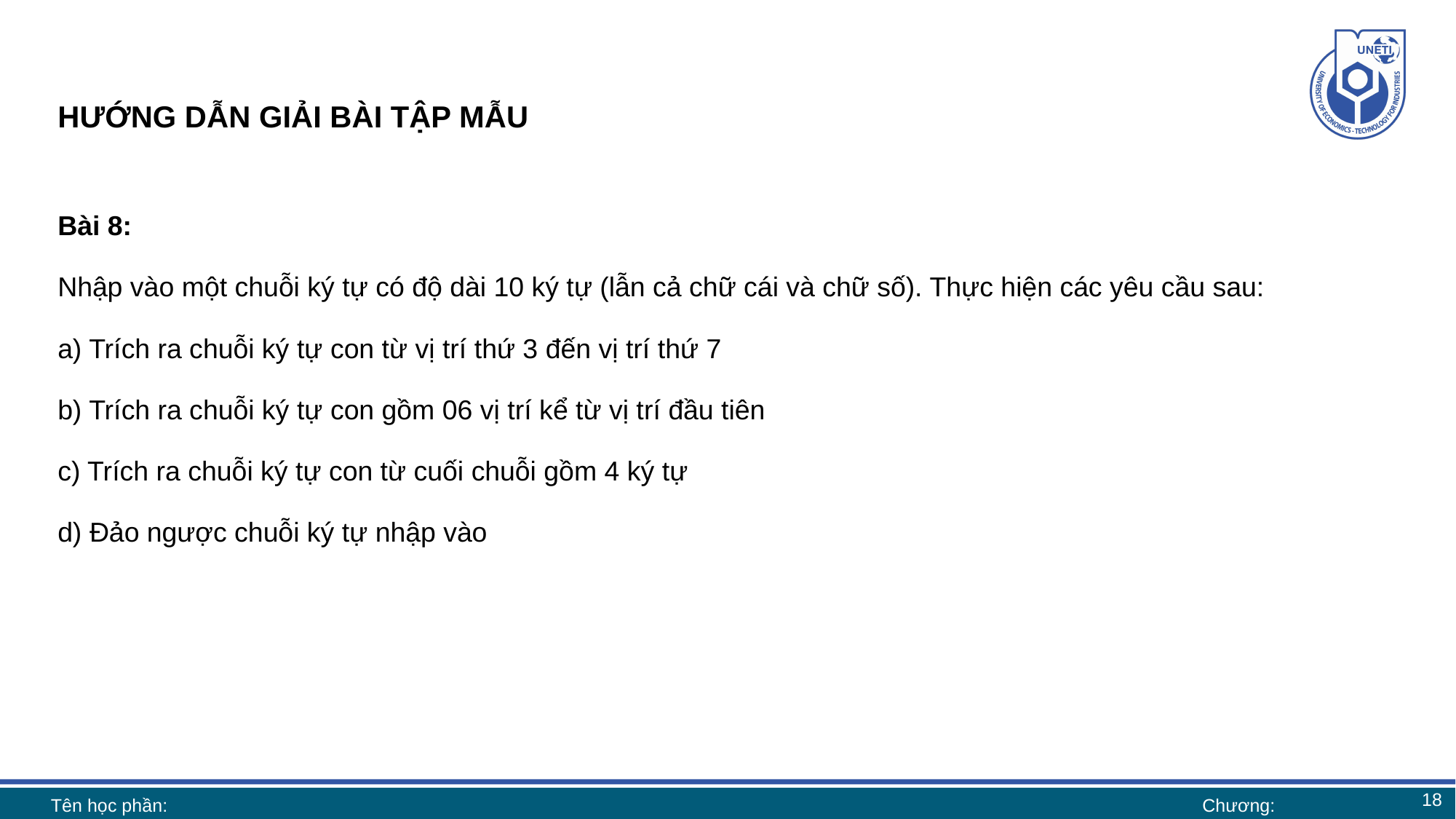

# HƯỚNG DẪN GIẢI BÀI TẬP MẪU
Bài 8:
Nhập vào một chuỗi ký tự có độ dài 10 ký tự (lẫn cả chữ cái và chữ số). Thực hiện các yêu cầu sau:
a) Trích ra chuỗi ký tự con từ vị trí thứ 3 đến vị trí thứ 7
b) Trích ra chuỗi ký tự con gồm 06 vị trí kể từ vị trí đầu tiên
c) Trích ra chuỗi ký tự con từ cuối chuỗi gồm 4 ký tự
d) Đảo ngược chuỗi ký tự nhập vào

18
Tên học phần:
Chương: